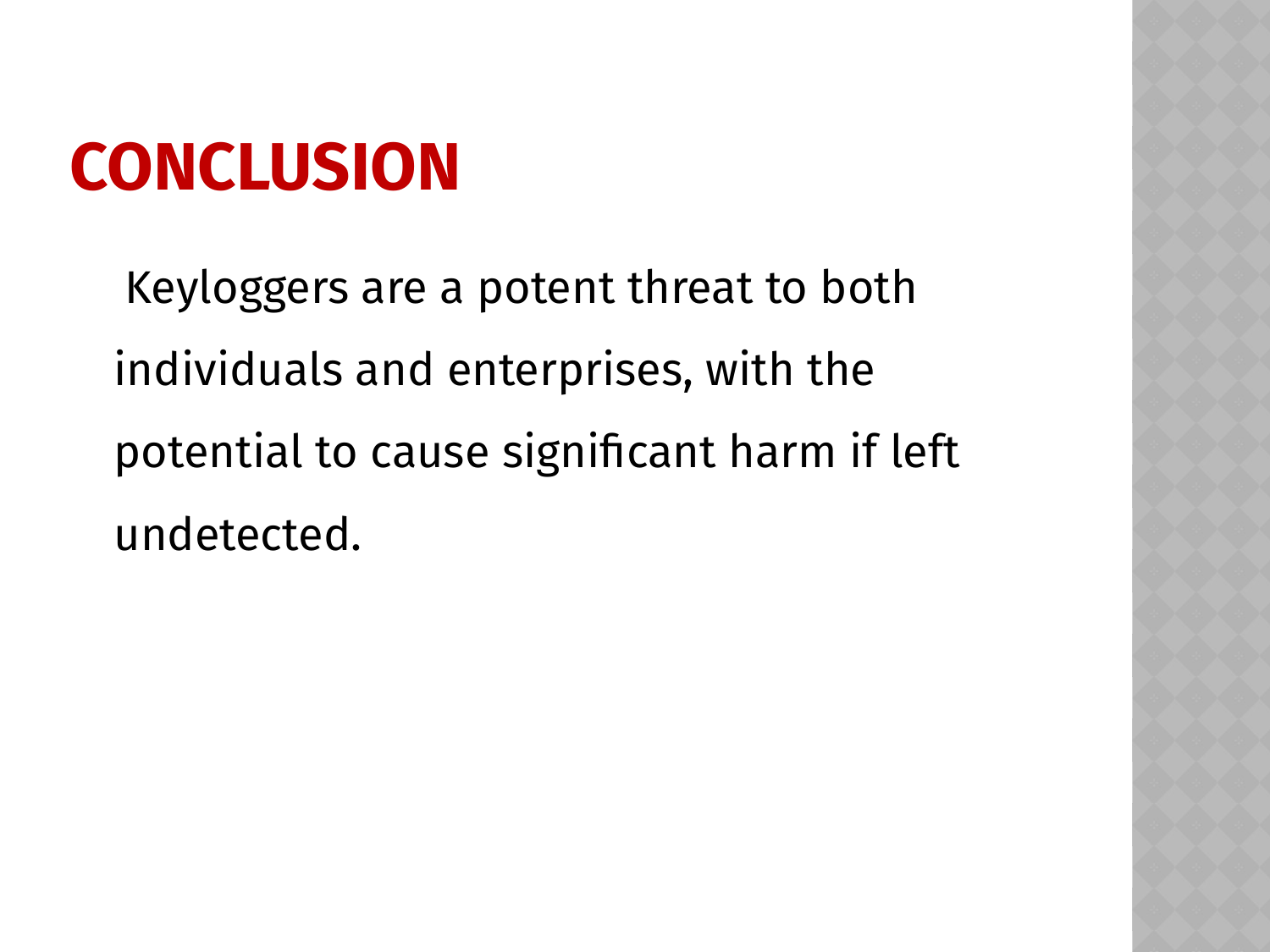

# CONCLUSION
    Keyloggers are a potent threat to both individuals and enterprises, with the potential to cause significant harm if left undetected.